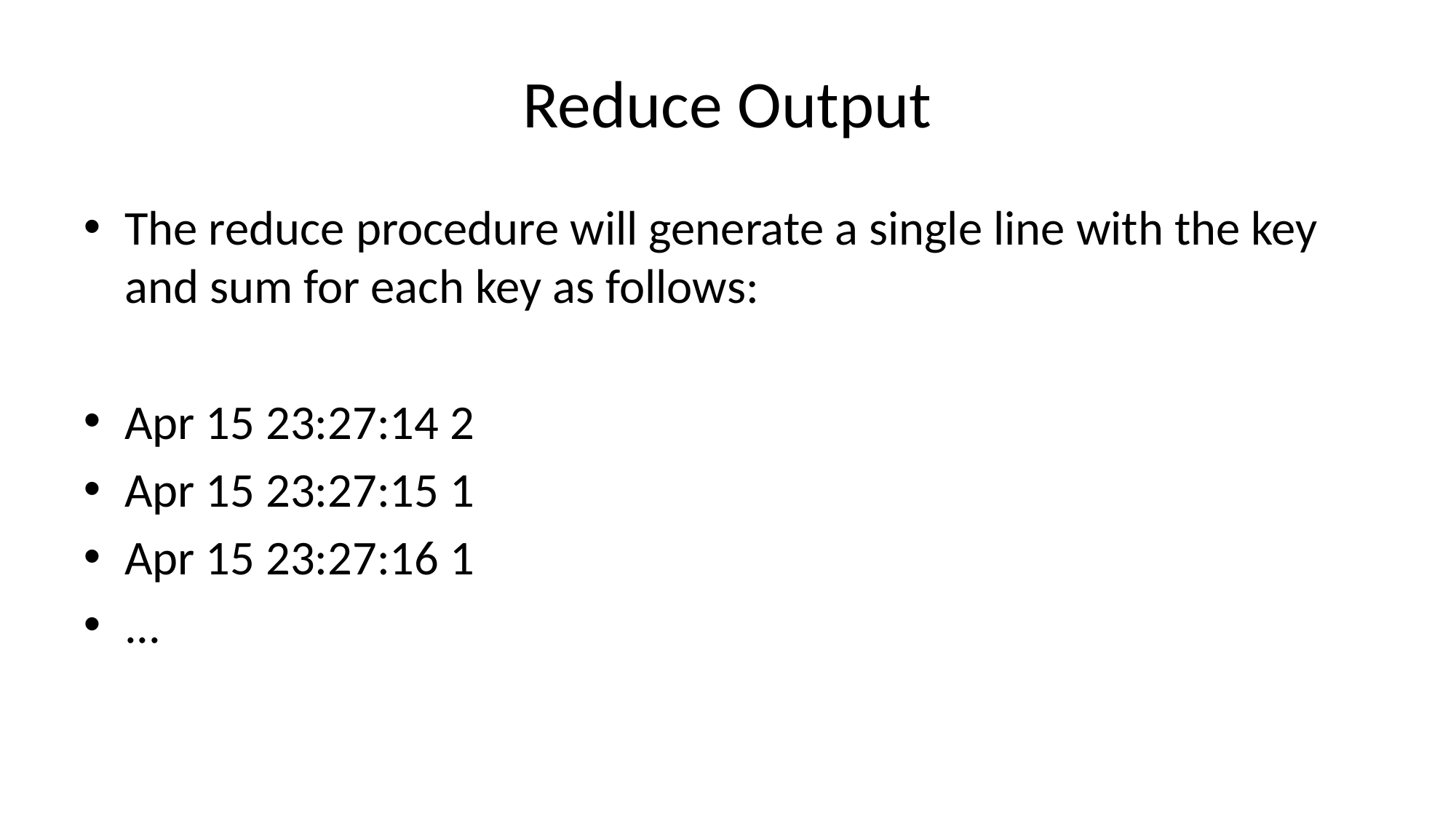

# Reduce Output
The reduce procedure will generate a single line with the key and sum for each key as follows:

Apr 15 23:27:14 2
Apr 15 23:27:15 1
Apr 15 23:27:16 1
...